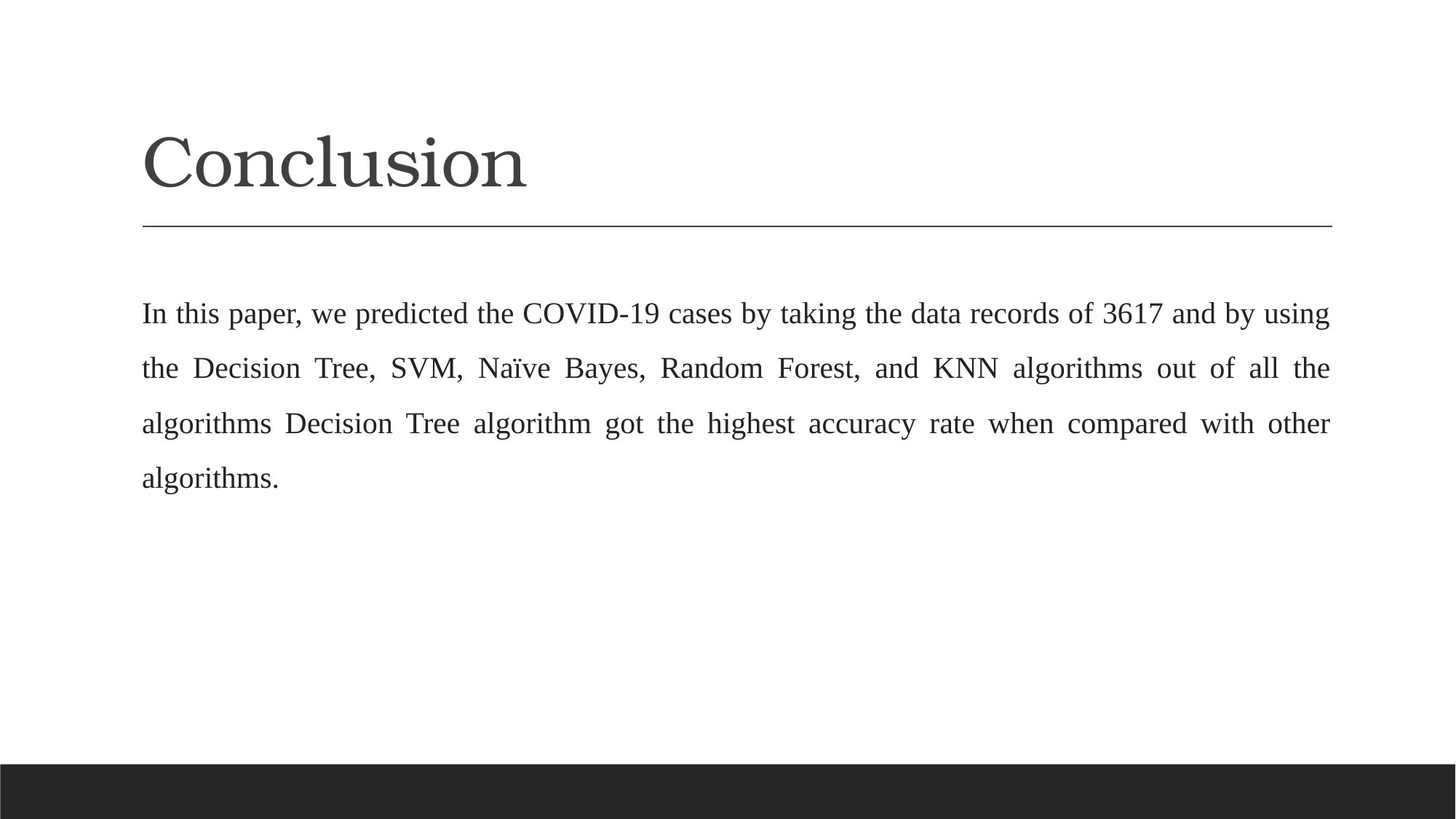

# Conclusion
In this paper, we predicted the COVID-19 cases by taking the data records of 3617 and by using the Decision Tree, SVM, Naïve Bayes, Random Forest, and KNN algorithms out of all the algorithms Decision Tree algorithm got the highest accuracy rate when compared with other algorithms.